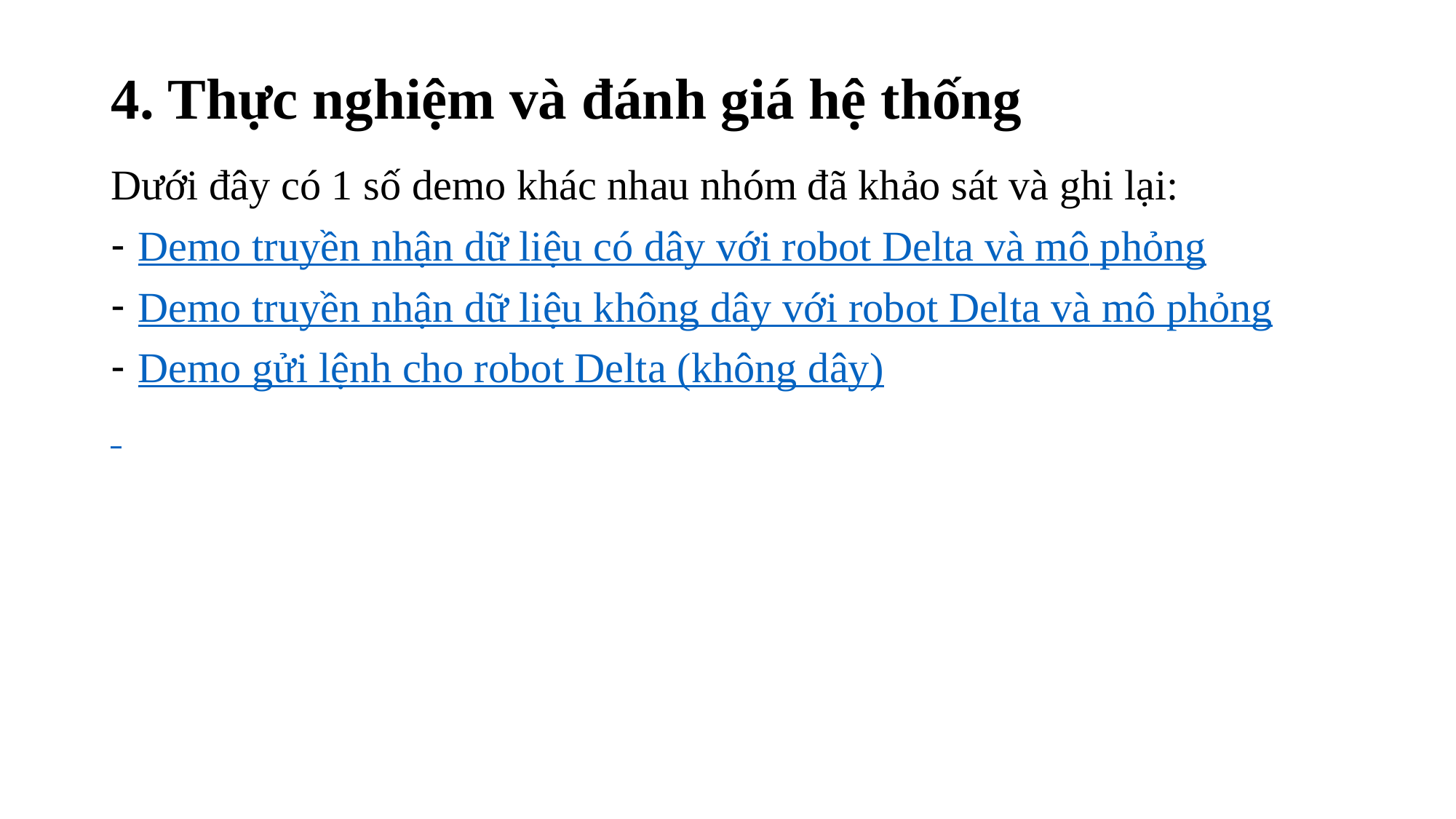

# 4. Thực nghiệm và đánh giá hệ thống
Dưới đây có 1 số demo khác nhau nhóm đã khảo sát và ghi lại:
Demo truyền nhận dữ liệu có dây với robot Delta và mô phỏng
Demo truyền nhận dữ liệu không dây với robot Delta và mô phỏng
Demo gửi lệnh cho robot Delta (không dây)